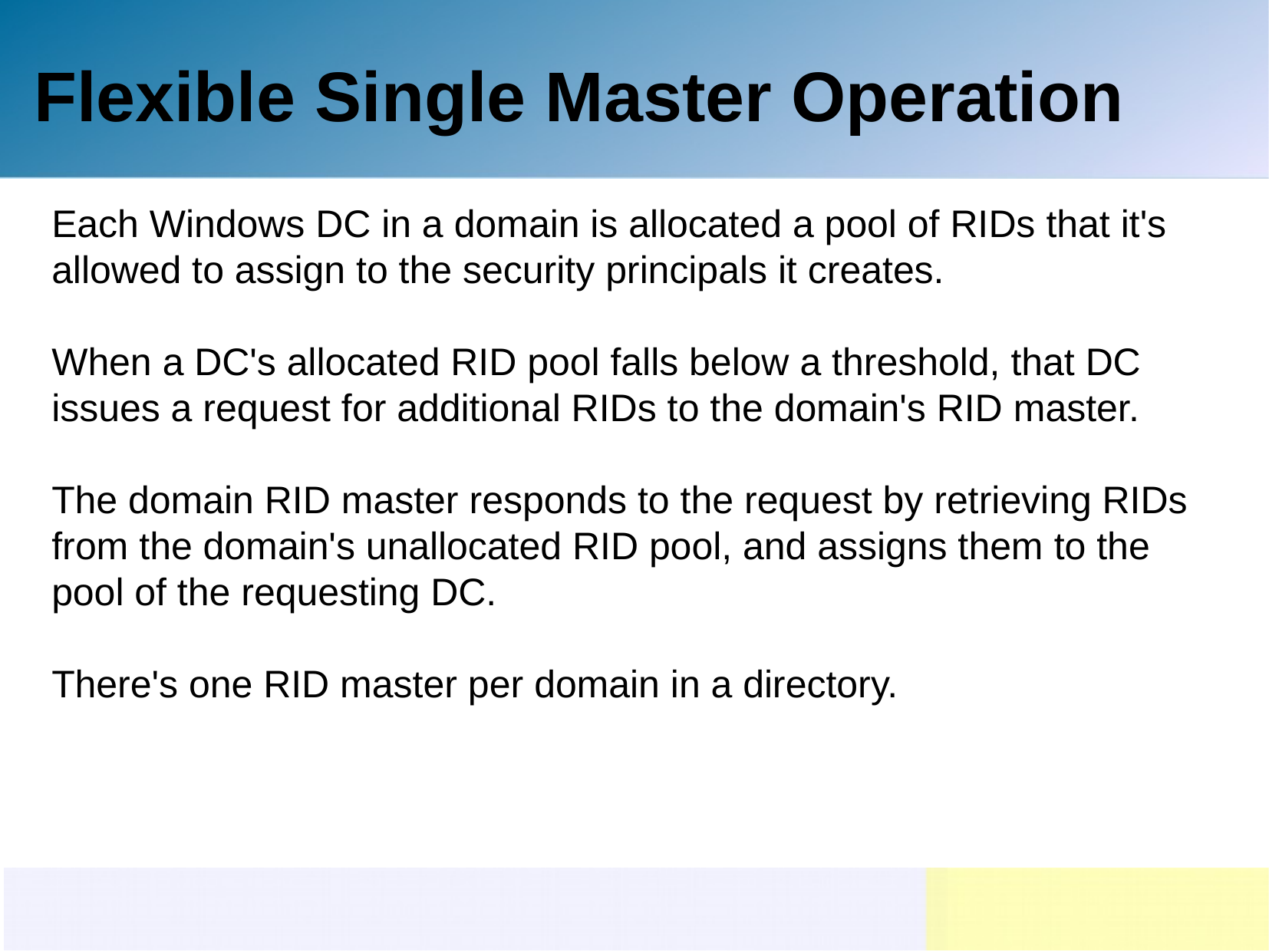

Flexible Single Master Operation
Each Windows DC in a domain is allocated a pool of RIDs that it's allowed to assign to the security principals it creates.

When a DC's allocated RID pool falls below a threshold, that DC issues a request for additional RIDs to the domain's RID master.

The domain RID master responds to the request by retrieving RIDs from the domain's unallocated RID pool, and assigns them to the pool of the requesting DC.

There's one RID master per domain in a directory.